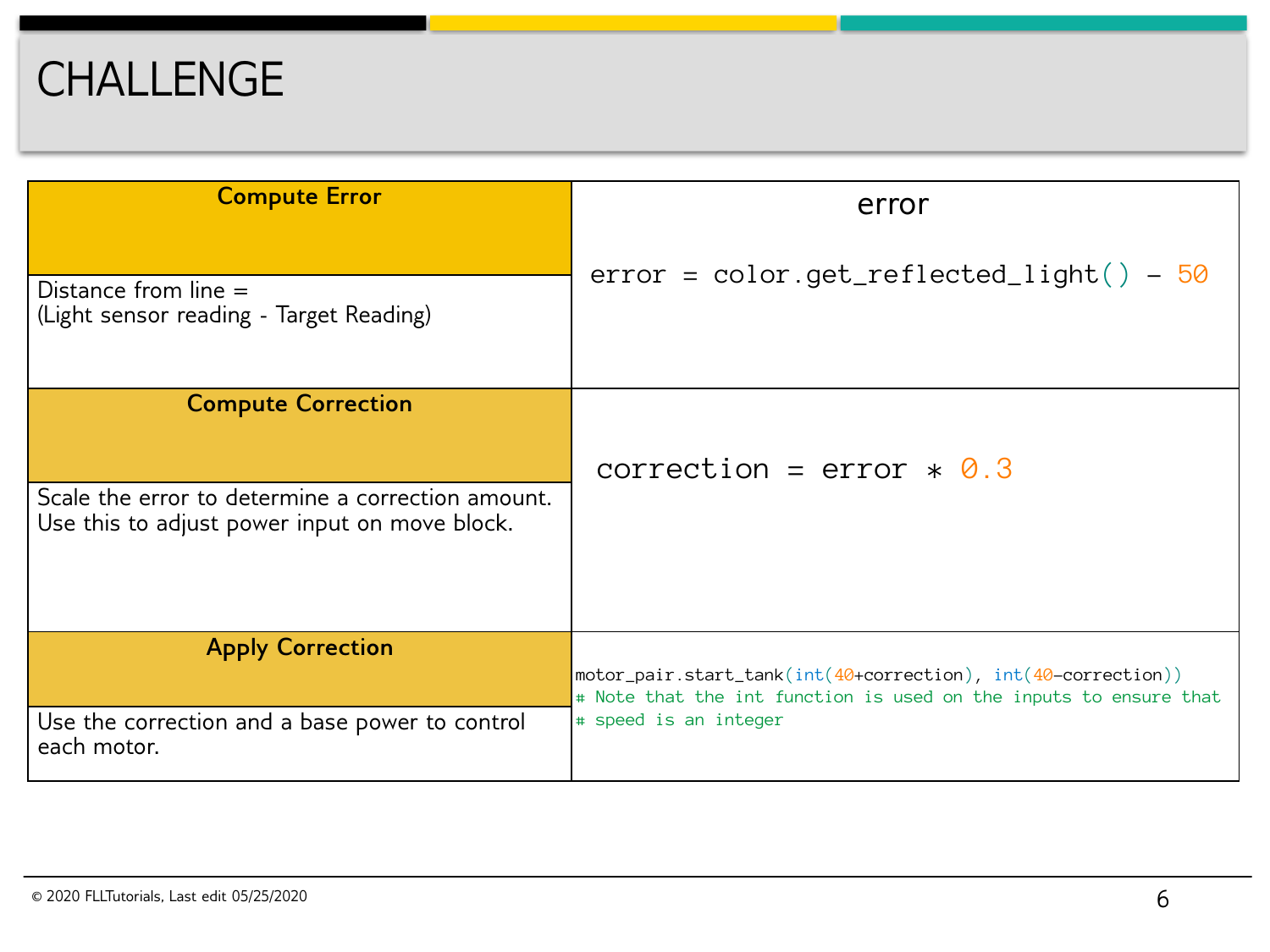

# Challenge
error
| Compute Error |  |
| --- | --- |
| Distance from line = (Light sensor reading - Target Reading) |  |
| Compute Correction |  |
| Scale the error to determine a correction amount. Use this to adjust power input on move block. |  |
| Apply Correction |  |
| Use the correction and a base power to control each motor. |  |
error = color.get_reflected_light() - 50
correction = error * 0.3

motor_pair.start_tank(int(40+correction), int(40-correction))
# Note that the int function is used on the inputs to ensure that
# speed is an integer

6
© 2020 FLLTutorials, Last edit 05/25/2020